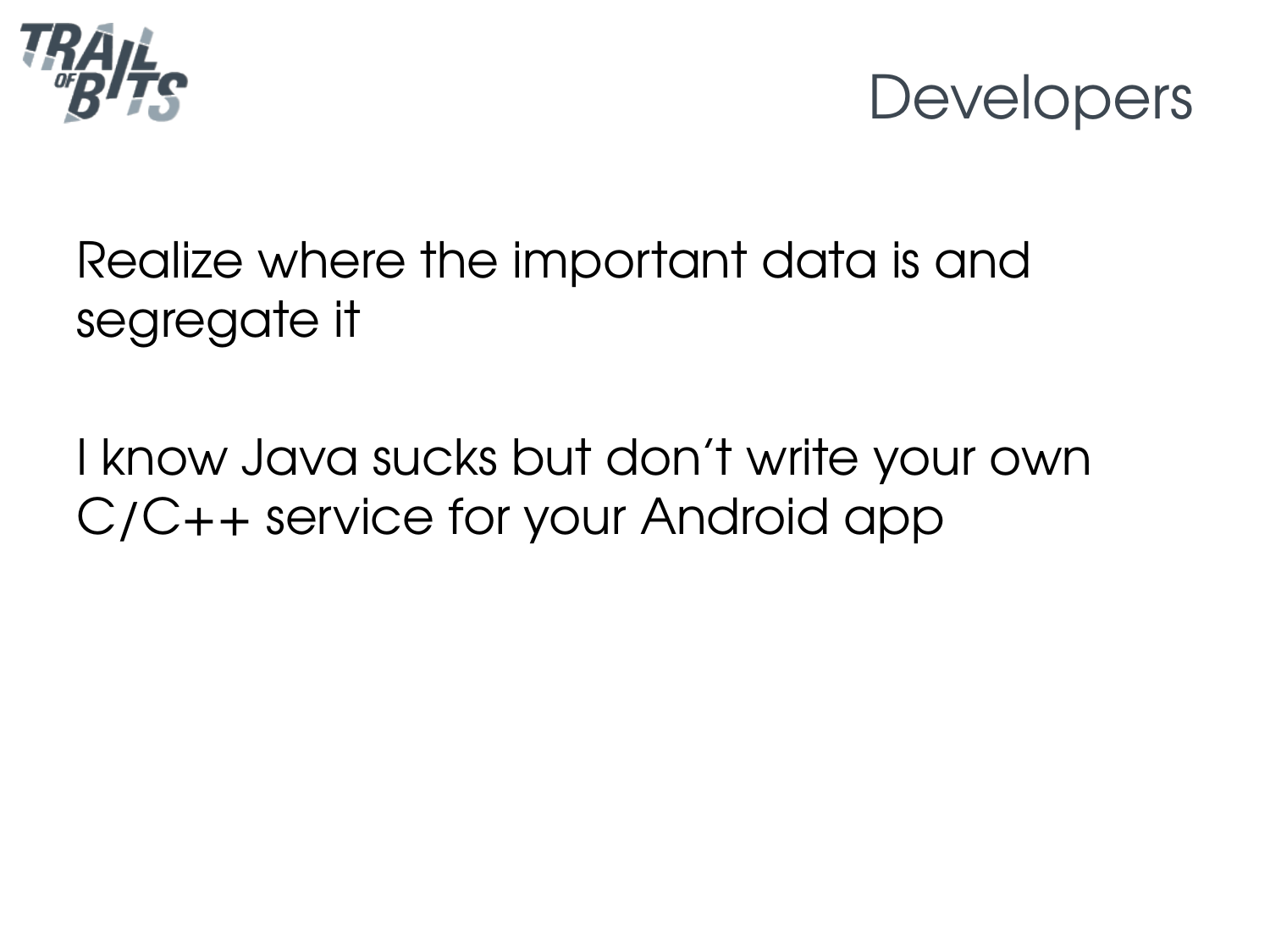

# Developers
Realize where the important data is and segregate it

I know Java sucks but don’t write your own C/C++ service for your Android app